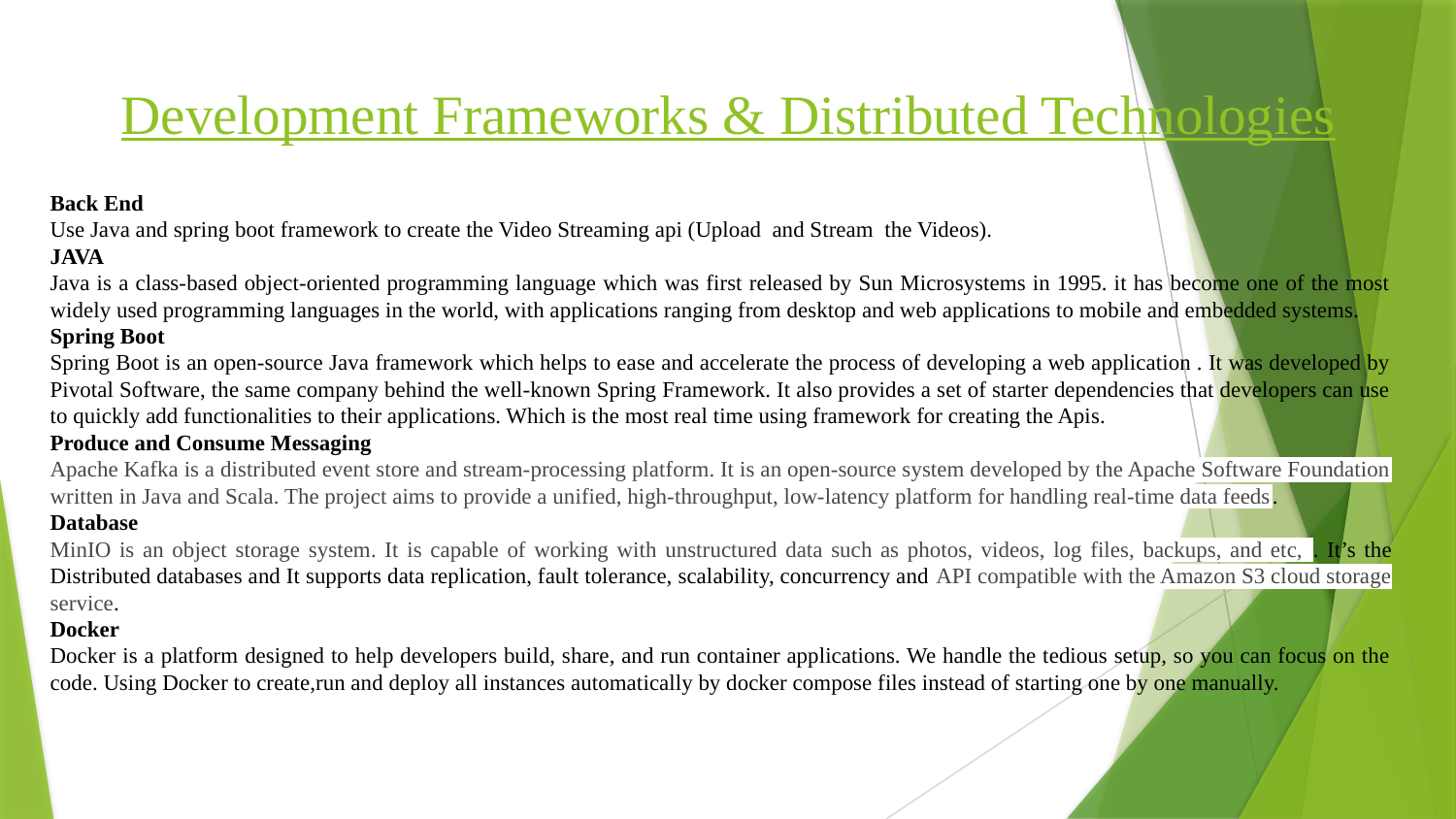

# Development Frameworks & Distributed Technologies
Back End
Use Java and spring boot framework to create the Video Streaming api (Upload  and Stream  the Videos).
JAVA
Java is a class-based object-oriented programming language which was first released by Sun Microsystems in 1995. it has become one of the most widely used programming languages in the world, with applications ranging from desktop and web applications to mobile and embedded systems.
Spring Boot
Spring Boot is an open-source Java framework which helps to ease and accelerate the process of developing a web application . It was developed by Pivotal Software, the same company behind the well-known Spring Framework. It also provides a set of starter dependencies that developers can use to quickly add functionalities to their applications. Which is the most real time using framework for creating the Apis.
Produce and Consume Messaging
Apache Kafka is a distributed event store and stream-processing platform. It is an open-source system developed by the Apache Software Foundation written in Java and Scala. The project aims to provide a unified, high-throughput, low-latency platform for handling real-time data feeds.
Database
MinIO is an object storage system. It is capable of working with unstructured data such as photos, videos, log files, backups, and etc, . It’s the Distributed databases and It supports data replication, fault tolerance, scalability, concurrency and API compatible with the Amazon S3 cloud storage service.
Docker
Docker is a platform designed to help developers build, share, and run container applications. We handle the tedious setup, so you can focus on the code. Using Docker to create,run and deploy all instances automatically by docker compose files instead of starting one by one manually.